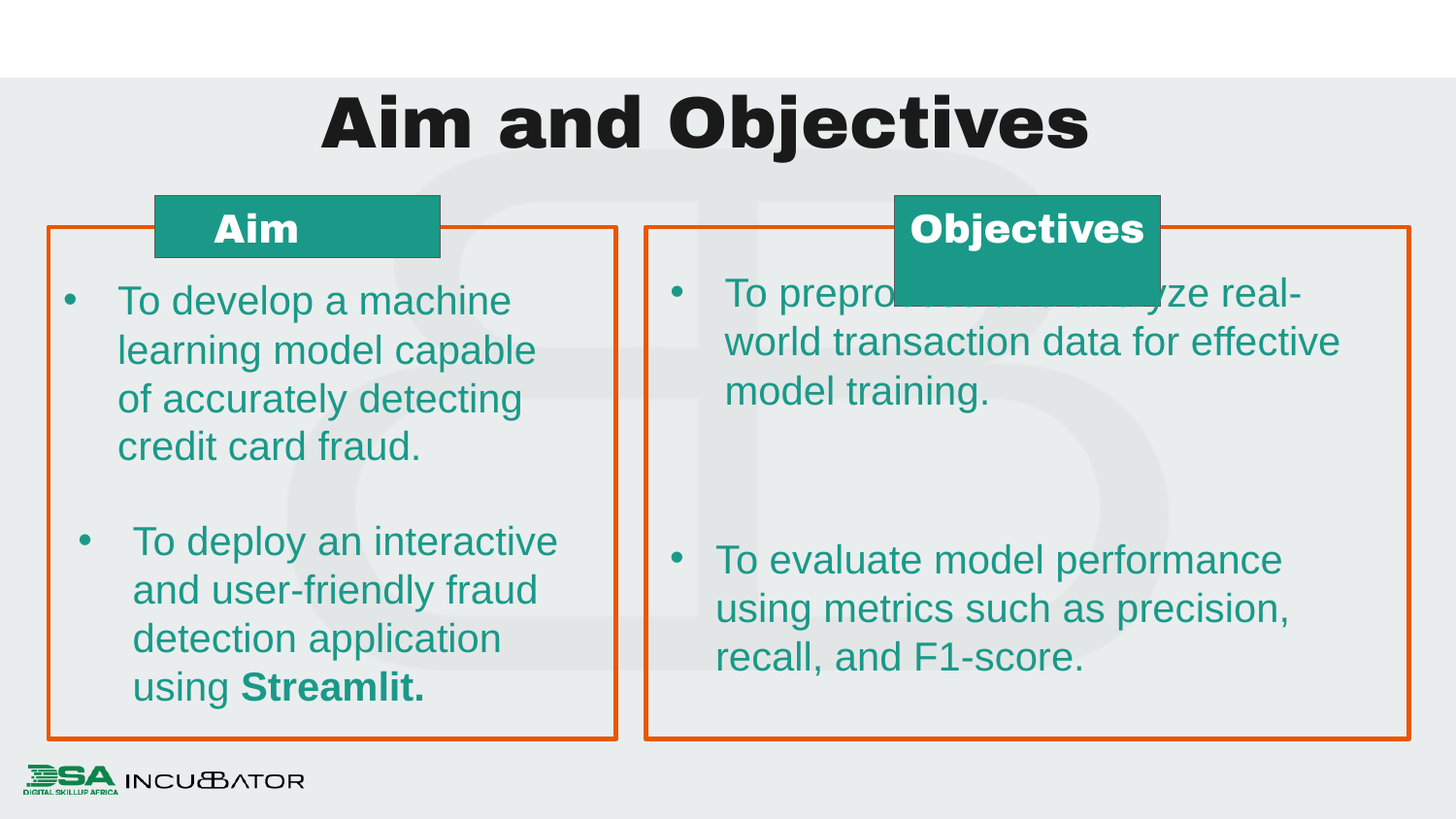

Aim and Objectives
Objectives
Aim

To preprocess and analyze real-world transaction data for effective model training.

To develop a machine learning model capable of accurately detecting credit card fraud.

To deploy an interactive and user-friendly fraud detection application using Streamlit.
To evaluate model performance using metrics such as precision, recall, and F1-score.